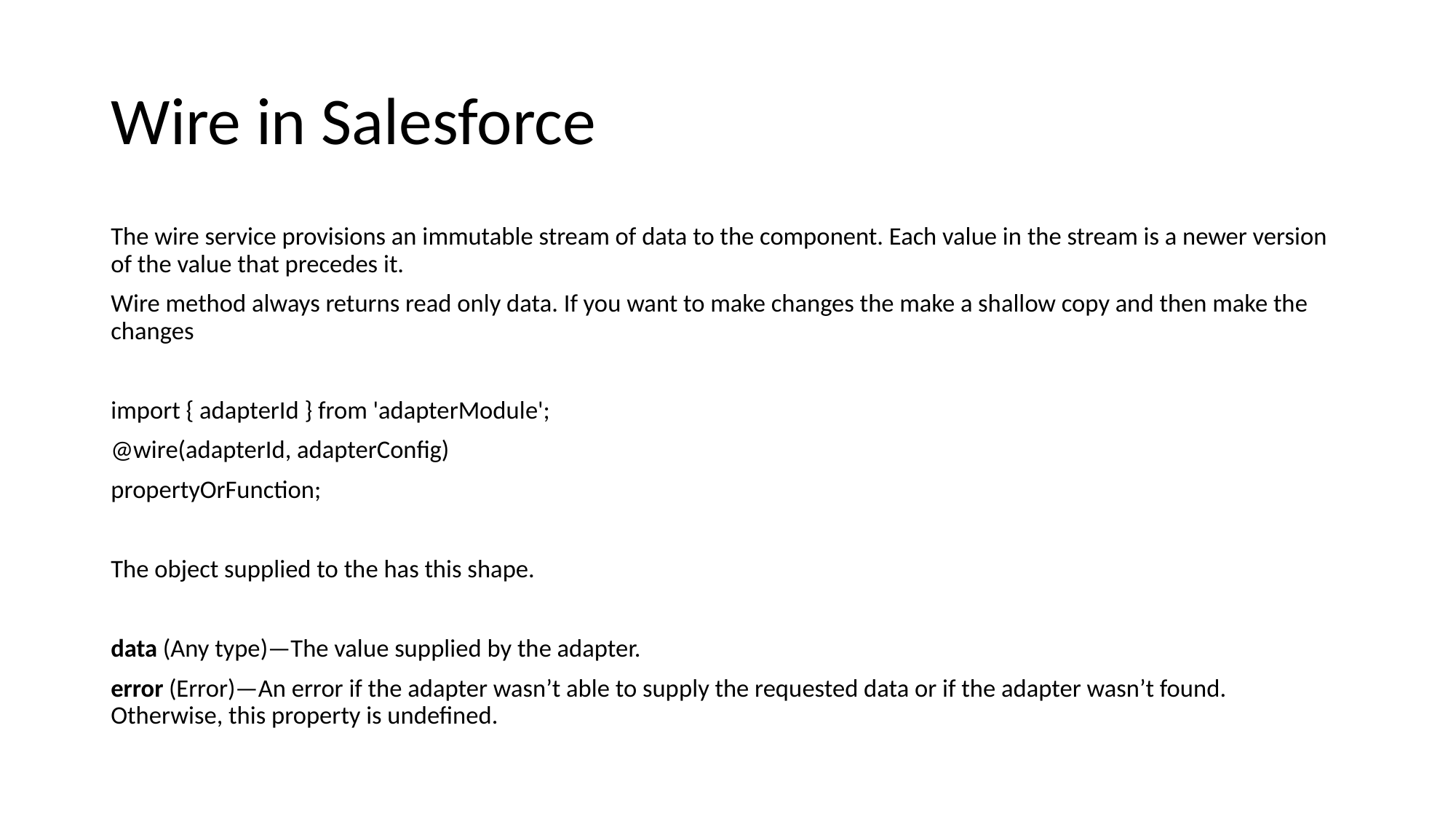

# Wire in Salesforce
The wire service provisions an immutable stream of data to the component. Each value in the stream is a newer version of the value that precedes it.
Wire method always returns read only data. If you want to make changes the make a shallow copy and then make the changes

import { adapterId } from 'adapterModule';
@wire(adapterId, adapterConfig)
propertyOrFunction;

The object supplied to the has this shape.

data (Any type)—The value supplied by the adapter.
error (Error)—An error if the adapter wasn’t able to supply the requested data or if the adapter wasn’t found. Otherwise, this property is undefined.